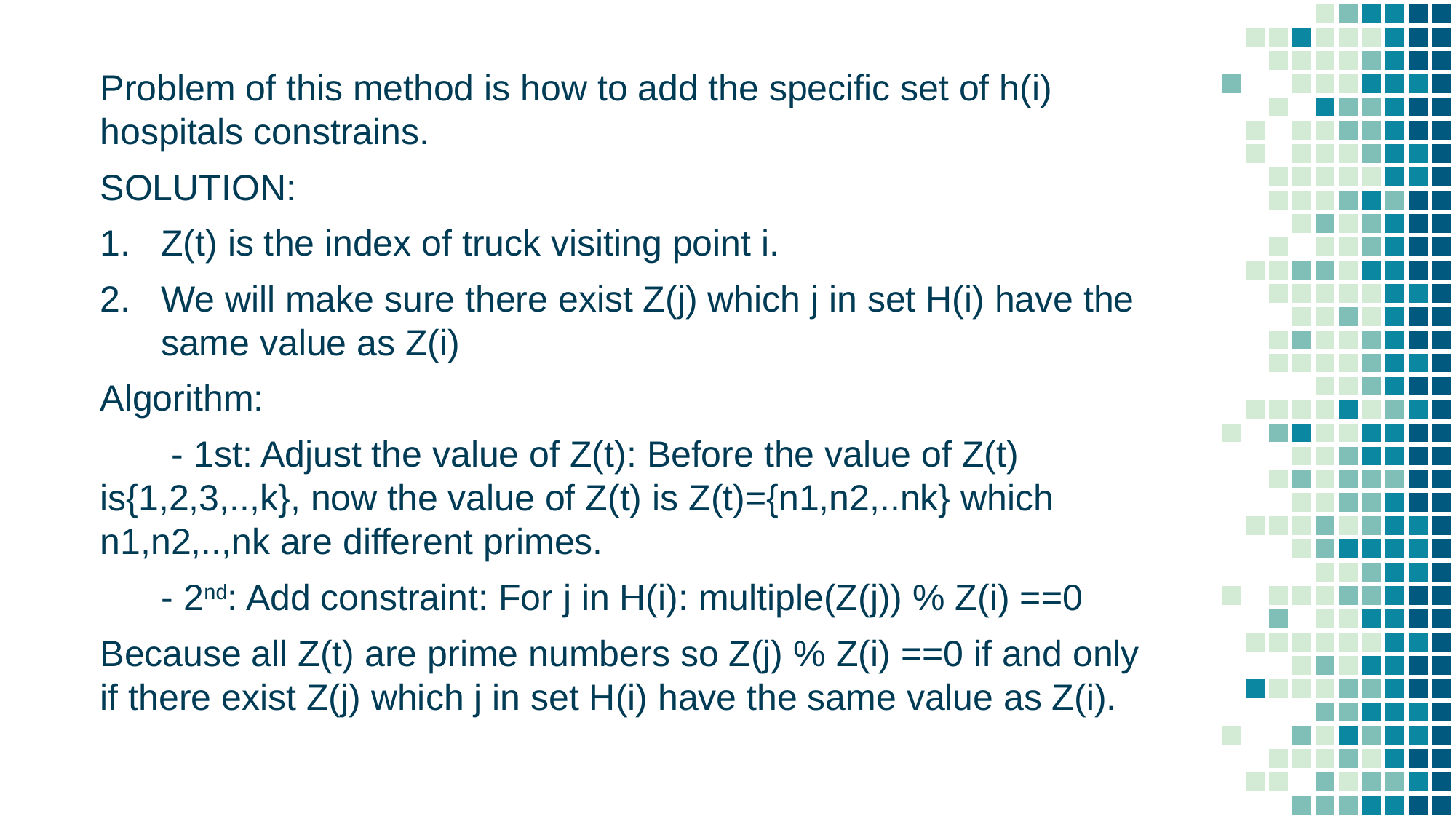

#
Problem of this method is how to add the specific set of h(i) hospitals constrains.
SOLUTION:
Z(t) is the index of truck visiting point i.
We will make sure there exist Z(j) which j in set H(i) have the same value as Z(i)
Algorithm:
       - 1st: Adjust the value of Z(t): Before the value of Z(t) is{1,2,3,..,k}, now the value of Z(t) is Z(t)={n1,n2,..nk} which n1,n2,..,nk are different primes.
      - 2nd: Add constraint: For j in H(i): multiple(Z(j)) % Z(i) ==0
Because all Z(t) are prime numbers so Z(j) % Z(i) ==0 if and only if there exist Z(j) which j in set H(i) have the same value as Z(i).